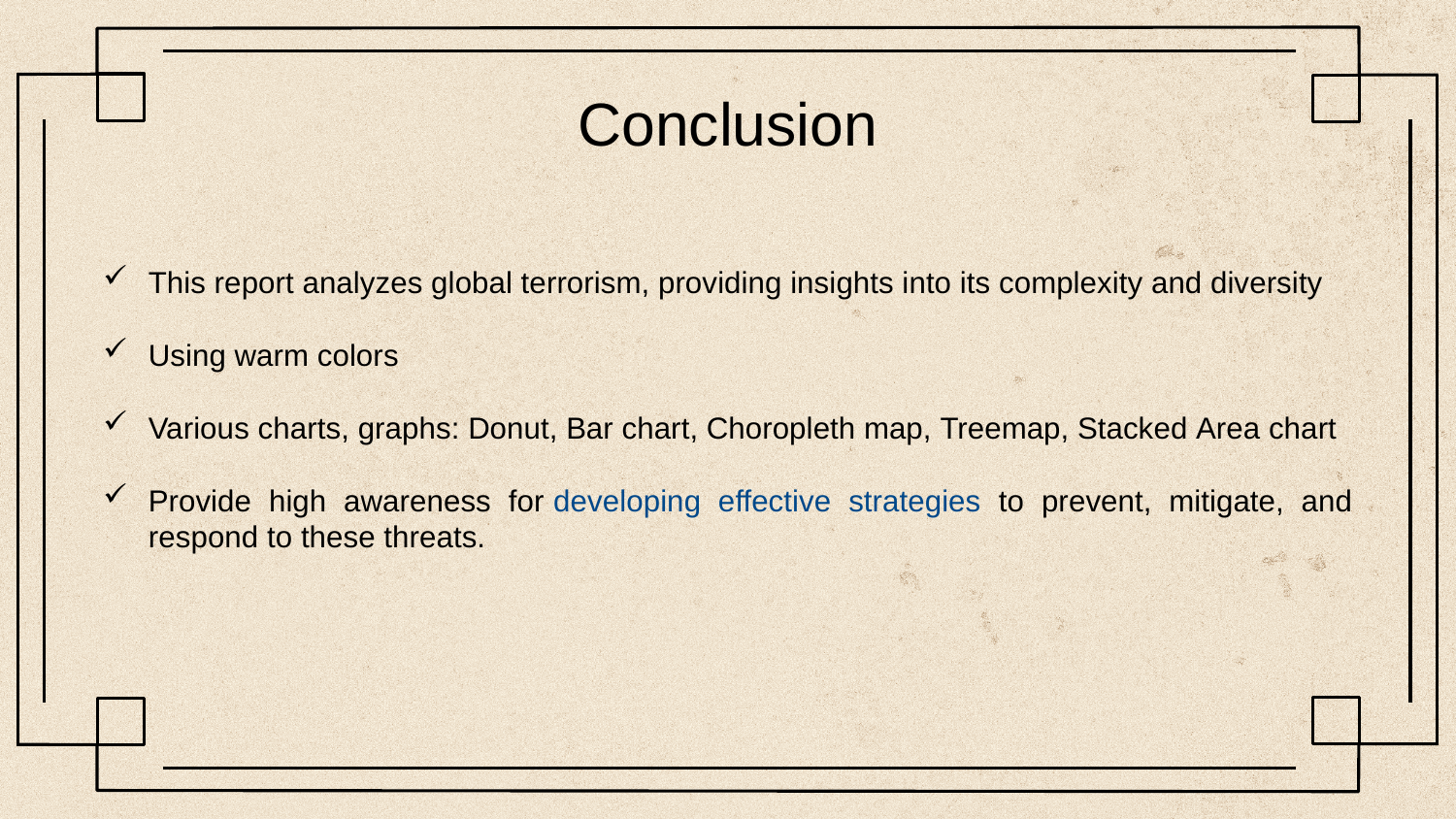

# Conclusion
This report analyzes global terrorism, providing insights into its complexity and diversity

Using warm colors

Various charts, graphs: Donut, Bar chart, Choropleth map, Treemap, Stacked Area chart

Provide high awareness for developing effective strategies to prevent, mitigate, and respond to these threats.